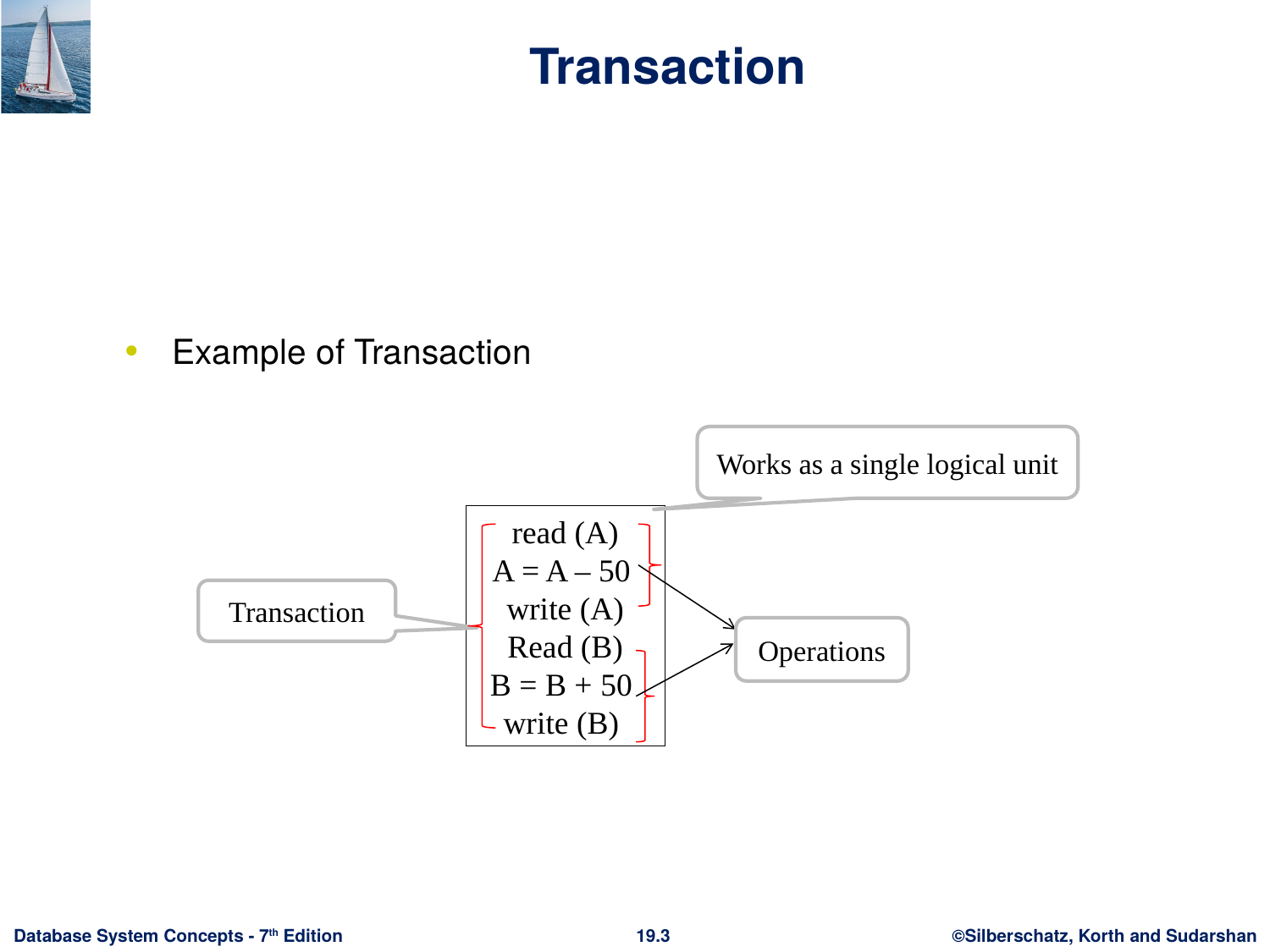

# Transaction
Example of Transaction

Works as a single logical unit
read (A)
A = A – 50
write (A)
Read (B)
B = B + 50
write (B)

Transaction
Operations